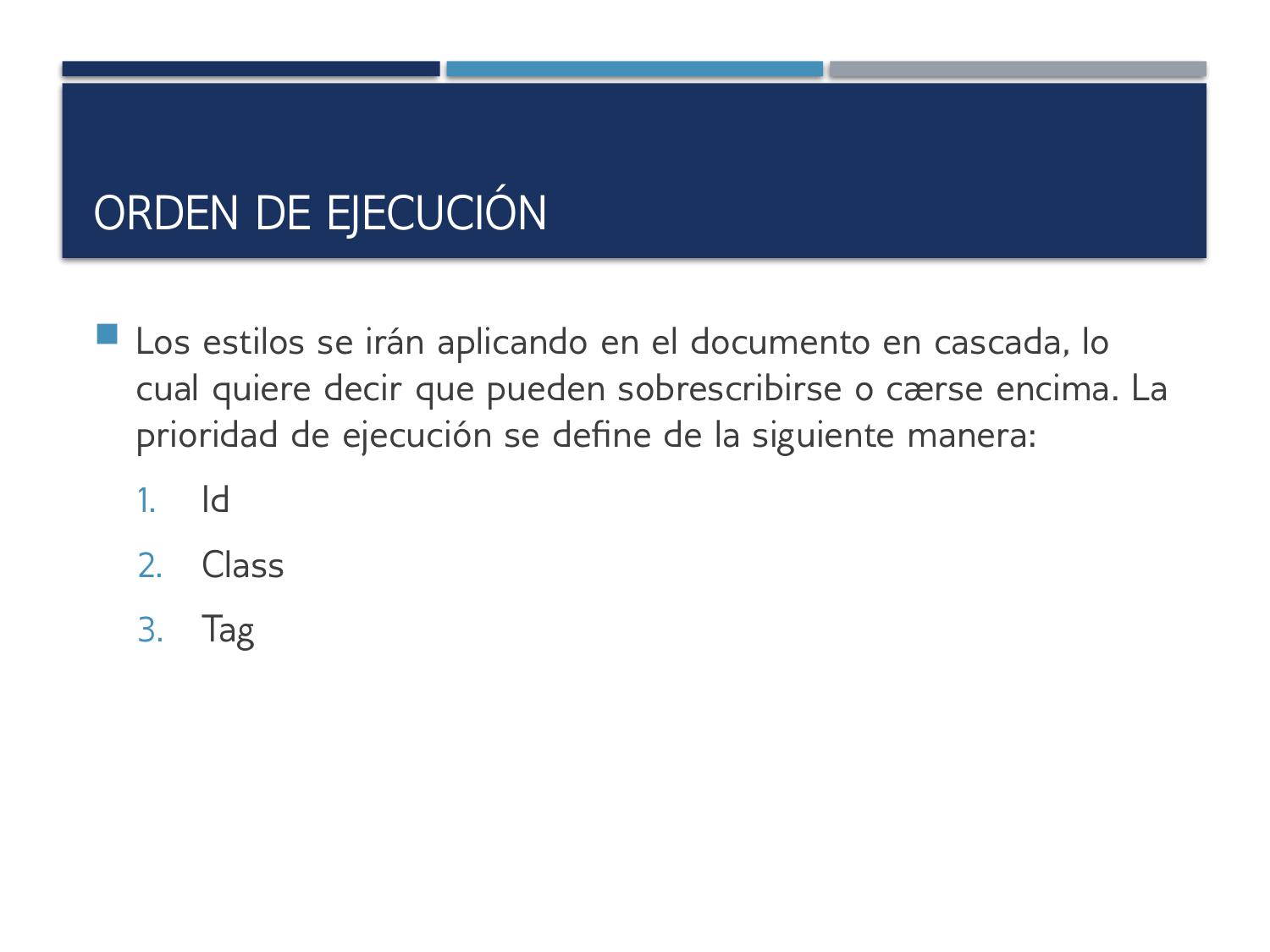

# Orden de ejecución
Los estilos se irán aplicando en el documento en cascada, lo cual quiere decir que pueden sobrescribirse o caerse encima. La prioridad de ejecución se define de la siguiente manera:
Id
Class
Tag